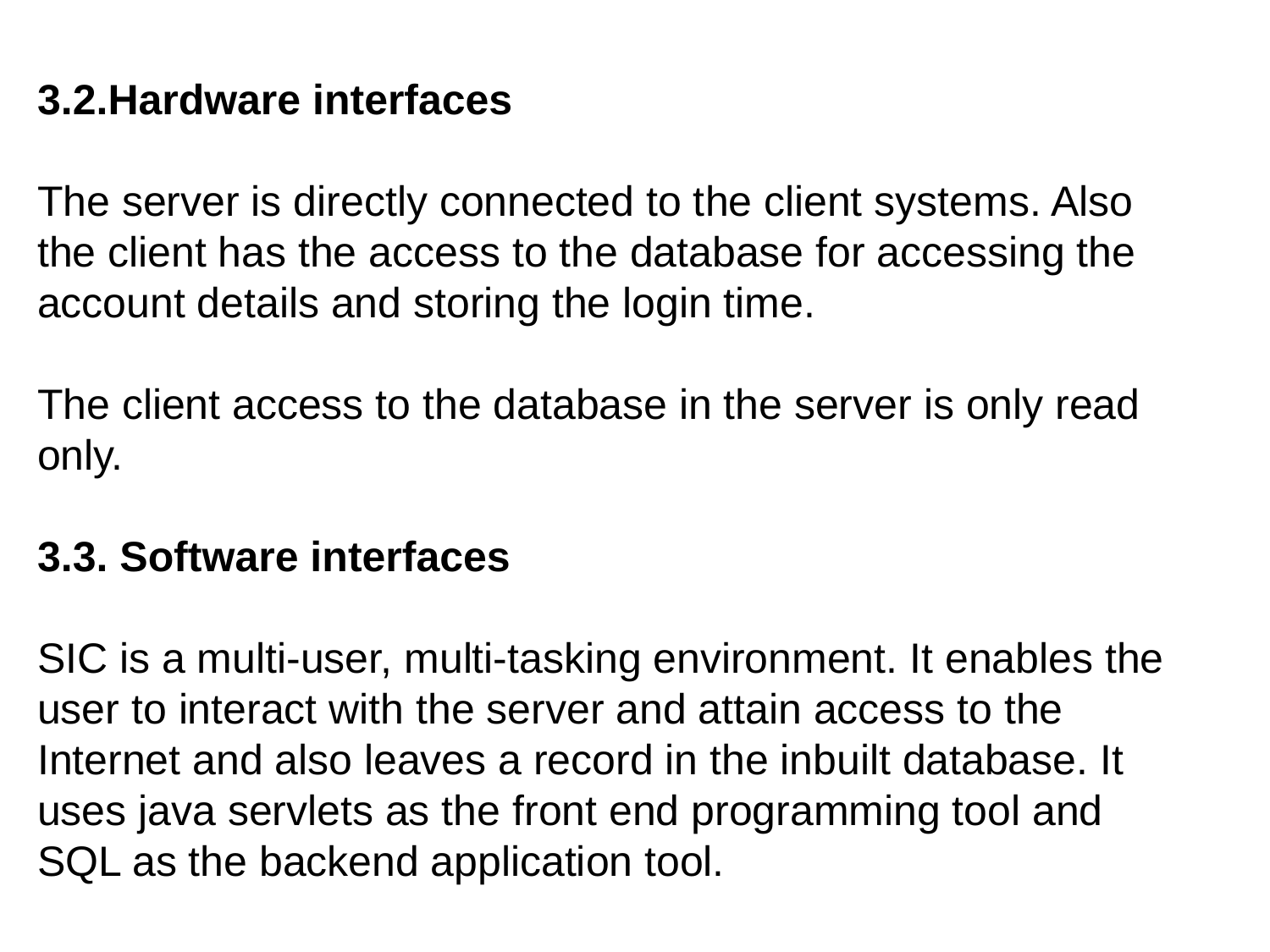

3.2.Hardware interfaces

The server is directly connected to the client systems. Also the client has the access to the database for accessing the account details and storing the login time.

The client access to the database in the server is only read only.

3.3. Software interfaces

SIC is a multi-user, multi-tasking environment. It enables the user to interact with the server and attain access to the Internet and also leaves a record in the inbuilt database. It uses java servlets as the front end programming tool and SQL as the backend application tool.